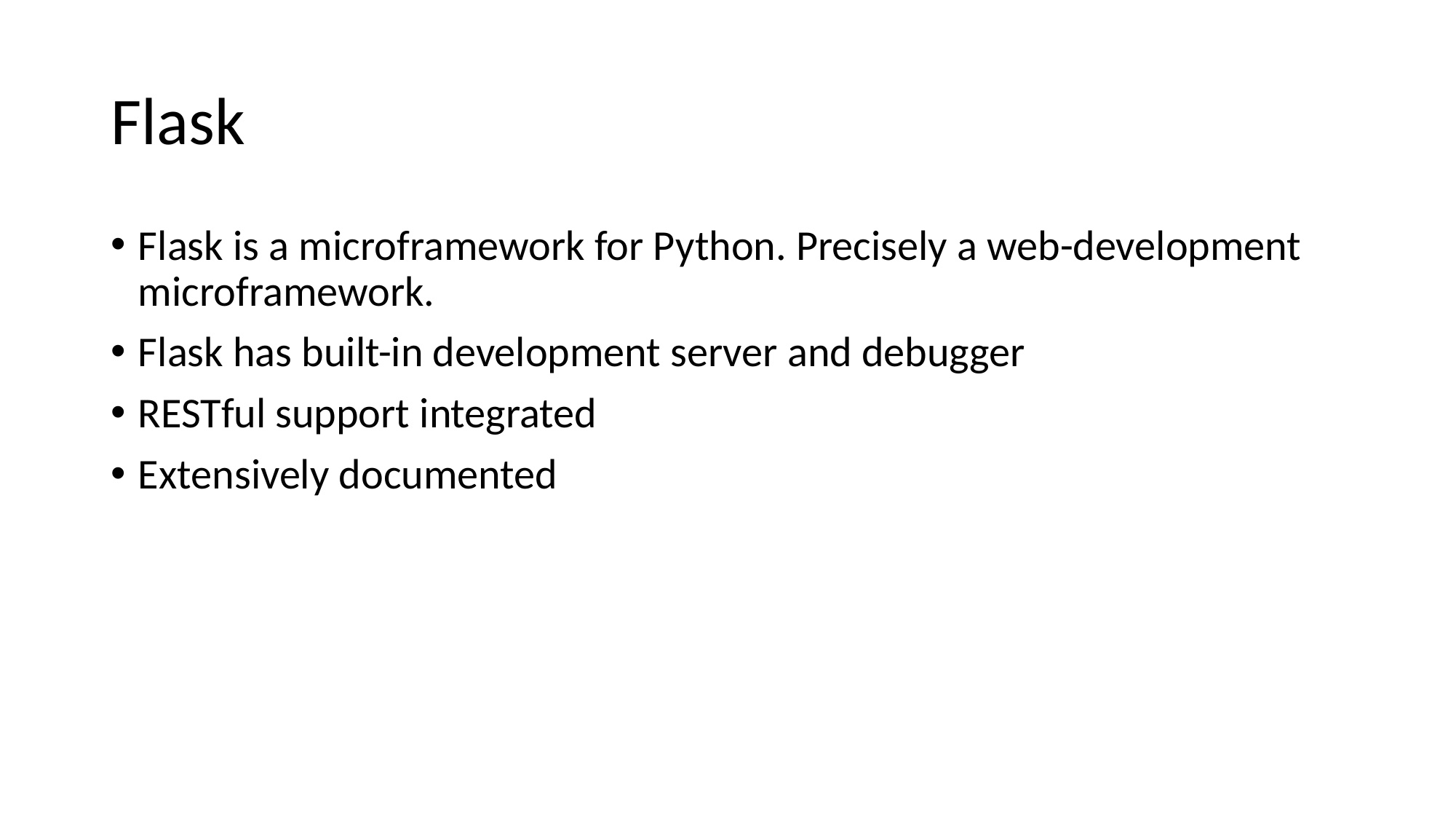

# Flask
Flask is a microframework for Python. Precisely a web-development microframework.
Flask has built-in development server and debugger
RESTful support integrated
Extensively documented